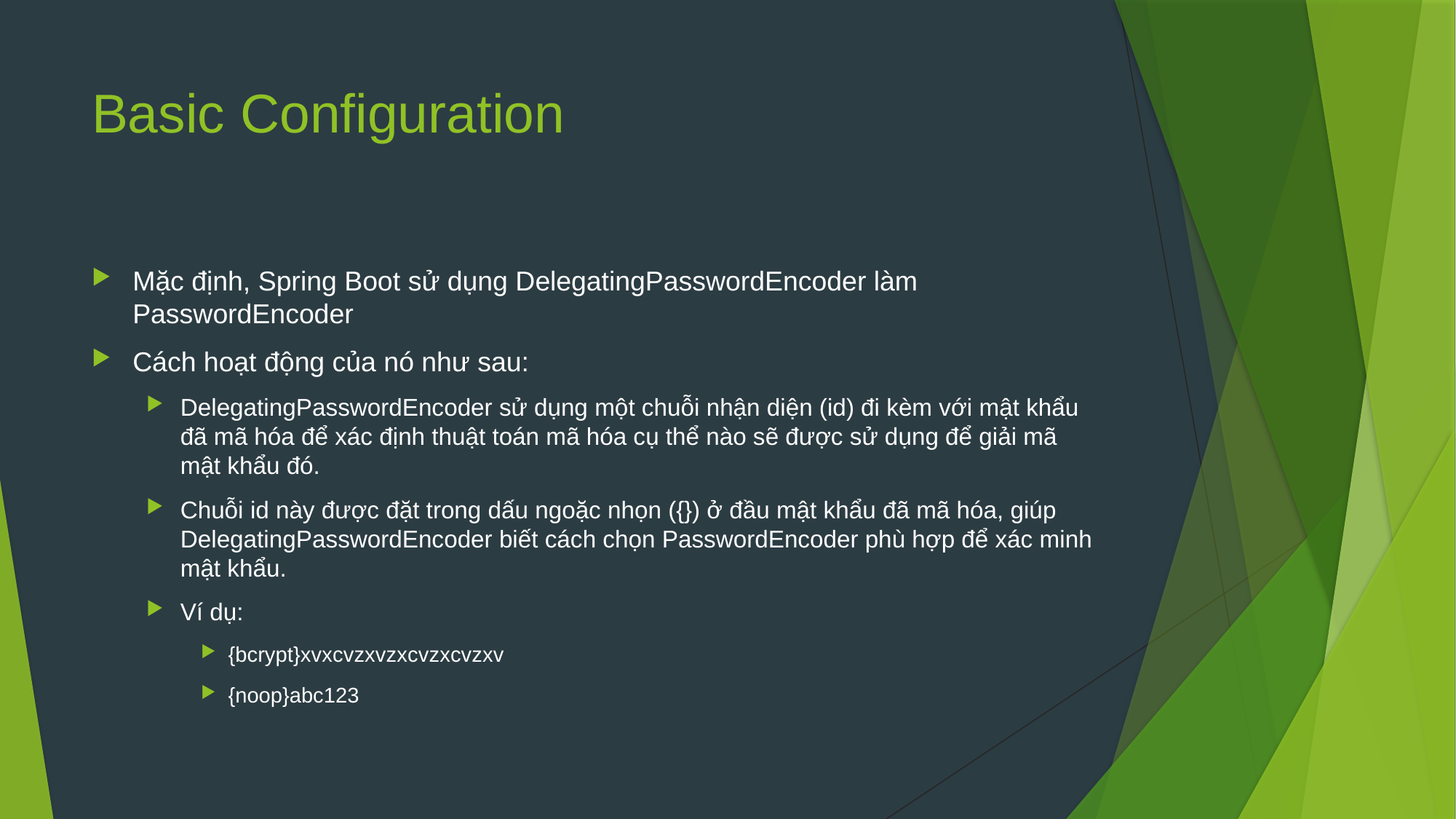

# Basic Configuration
Mặc định, Spring Boot sử dụng DelegatingPasswordEncoder làm PasswordEncoder
Cách hoạt động của nó như sau:
DelegatingPasswordEncoder sử dụng một chuỗi nhận diện (id) đi kèm với mật khẩu đã mã hóa để xác định thuật toán mã hóa cụ thể nào sẽ được sử dụng để giải mã mật khẩu đó.
Chuỗi id này được đặt trong dấu ngoặc nhọn ({}) ở đầu mật khẩu đã mã hóa, giúp DelegatingPasswordEncoder biết cách chọn PasswordEncoder phù hợp để xác minh mật khẩu.
Ví dụ:
{bcrypt}xvxcvzxvzxcvzxcvzxv
{noop}abc123